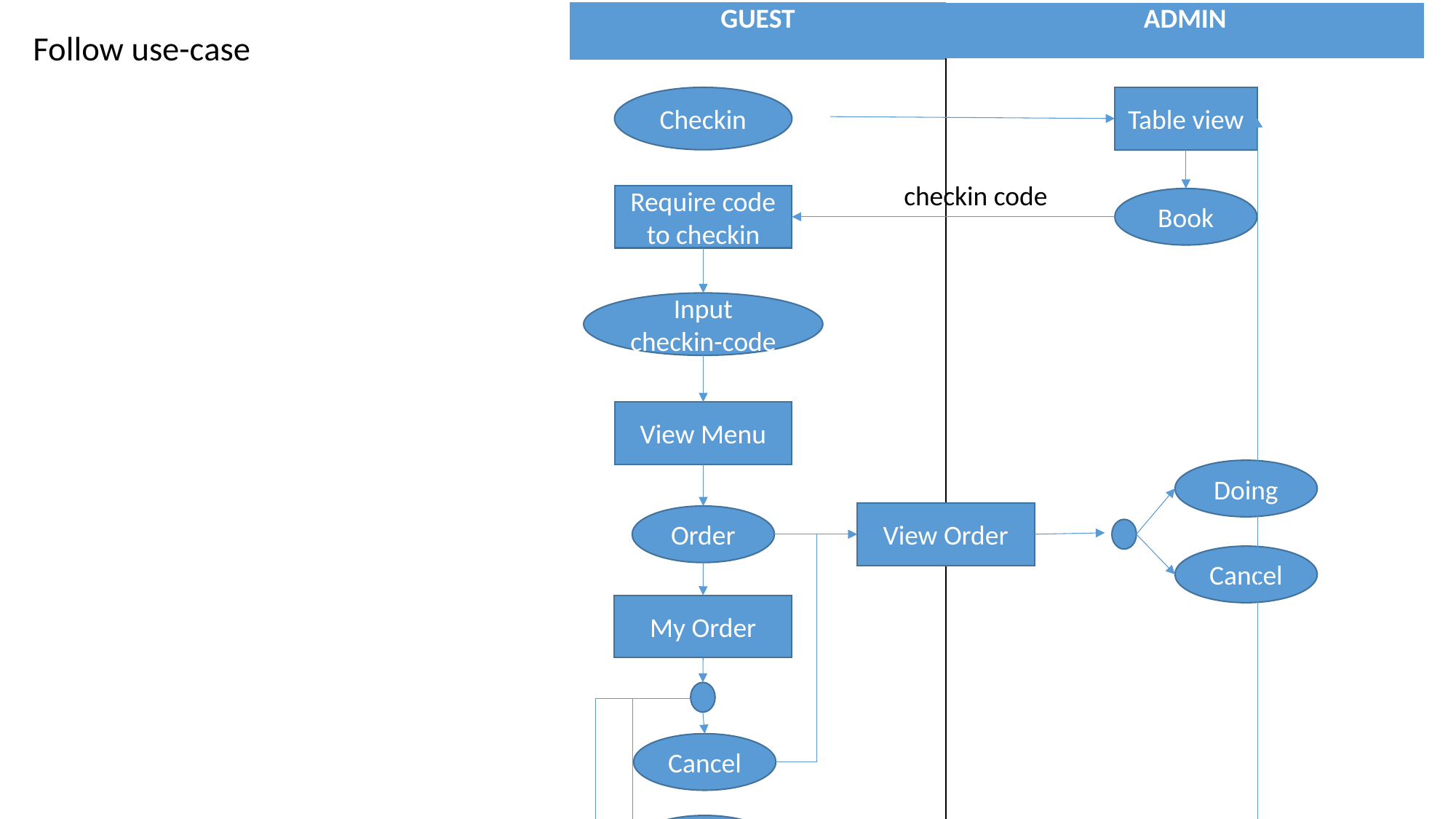

| GUEST | ADMIN |
| --- | --- |
|  |  |
# Follow use-case
Checkin
Table view
checkin code
Require code to checkin
Book
Input checkin-code
View Menu
Doing
View Order
Order

Cancel
My Order

Cancel
Pay
Request staff